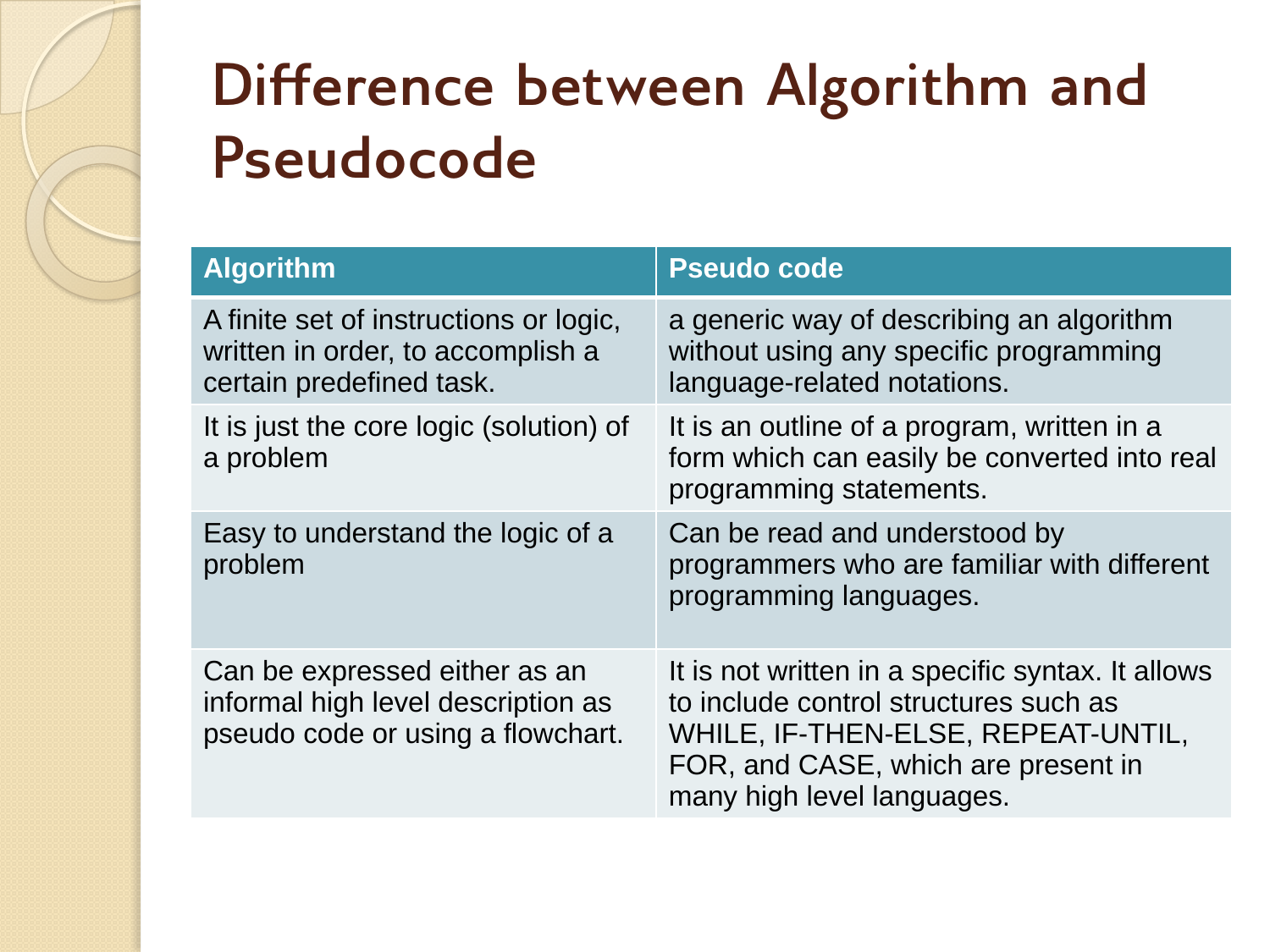

# Difference between Algorithm and Pseudocode
| Algorithm | Pseudo code |
| --- | --- |
| A finite set of instructions or logic, written in order, to accomplish a certain predefined task. | a generic way of describing an algorithm without using any specific programming language-related notations. |
| It is just the core logic (solution) of a problem | It is an outline of a program, written in a form which can easily be converted into real programming statements. |
| Easy to understand the logic of a problem | Can be read and understood by programmers who are familiar with different programming languages. |
| Can be expressed either as an informal high level description as pseudo code or using a flowchart. | It is not written in a specific syntax. It allows to include control structures such as WHILE, IF-THEN-ELSE, REPEAT-UNTIL, FOR, and CASE, which are present in many high level languages. |